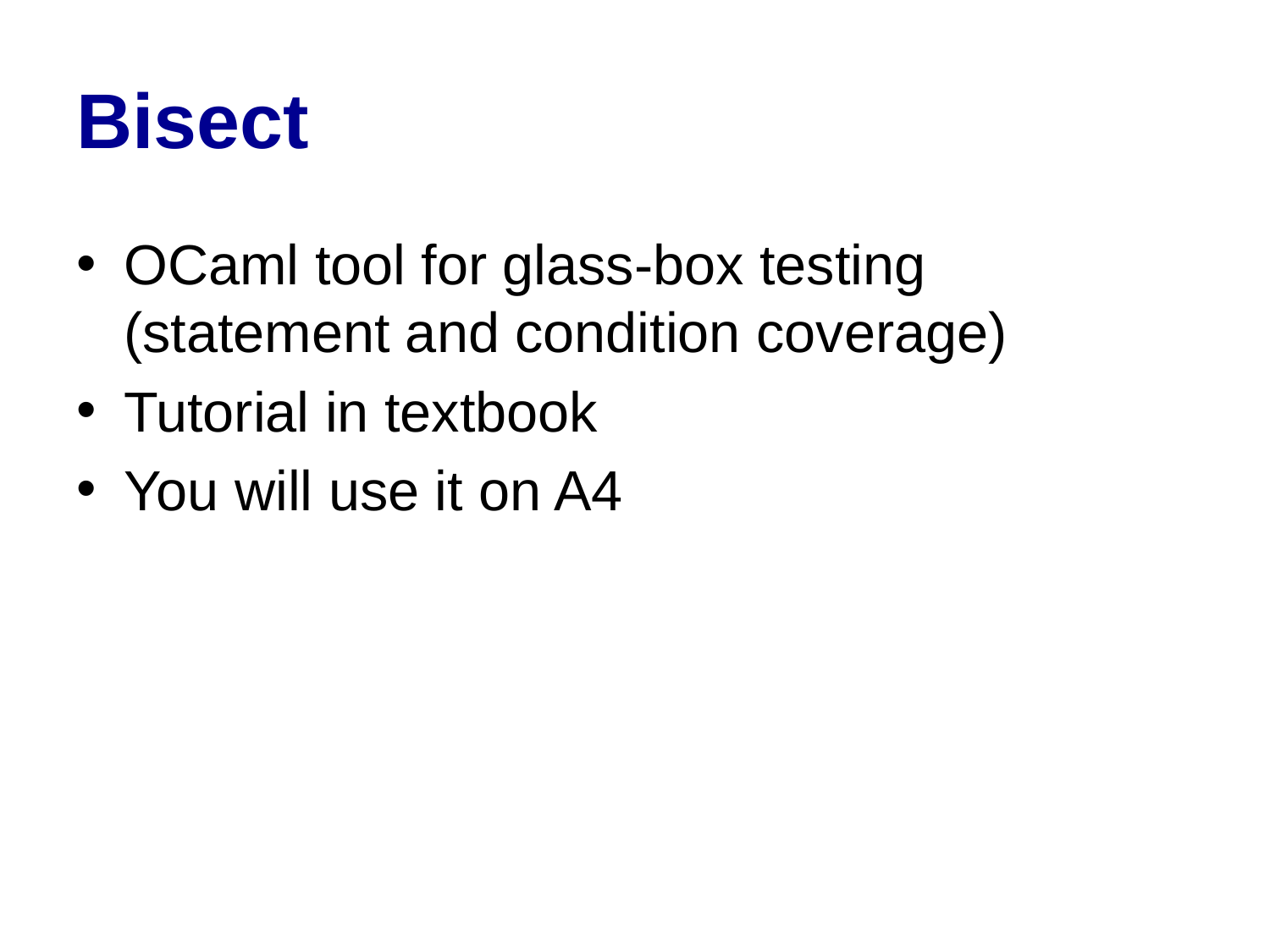

# Bisect
OCaml tool for glass-box testing (statement and condition coverage)
Tutorial in textbook
You will use it on A4